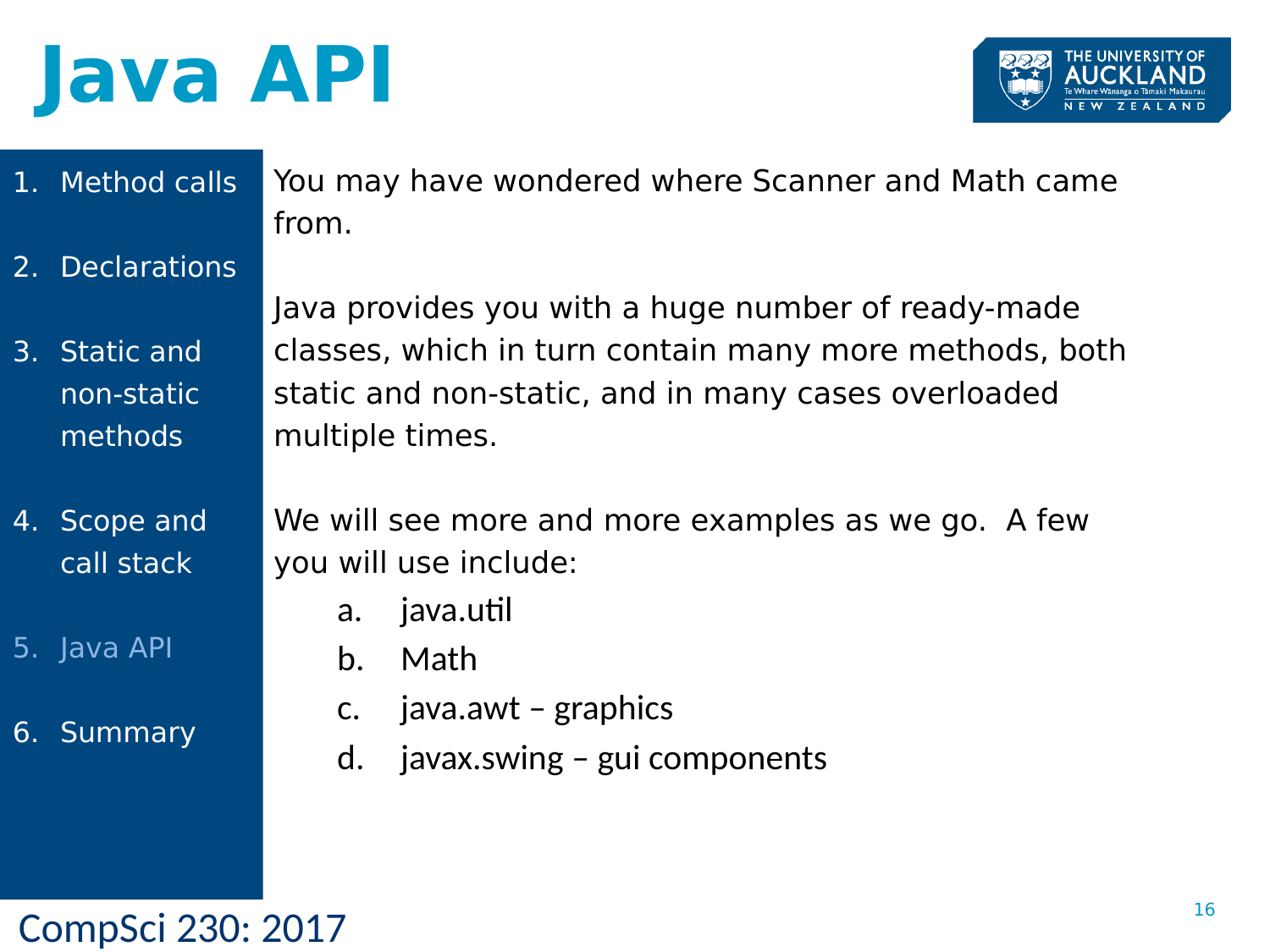

# Java API
You may have wondered where Scanner and Math came from.

Java provides you with a huge number of ready-made classes, which in turn contain many more methods, both static and non-static, and in many cases overloaded multiple times.

We will see more and more examples as we go.  A few you will use include:
java.util
Math
java.awt – graphics
javax.swing – gui components

Method calls
Declarations

Static and non-static methods

Scope and call stack

Java API

Summary
16